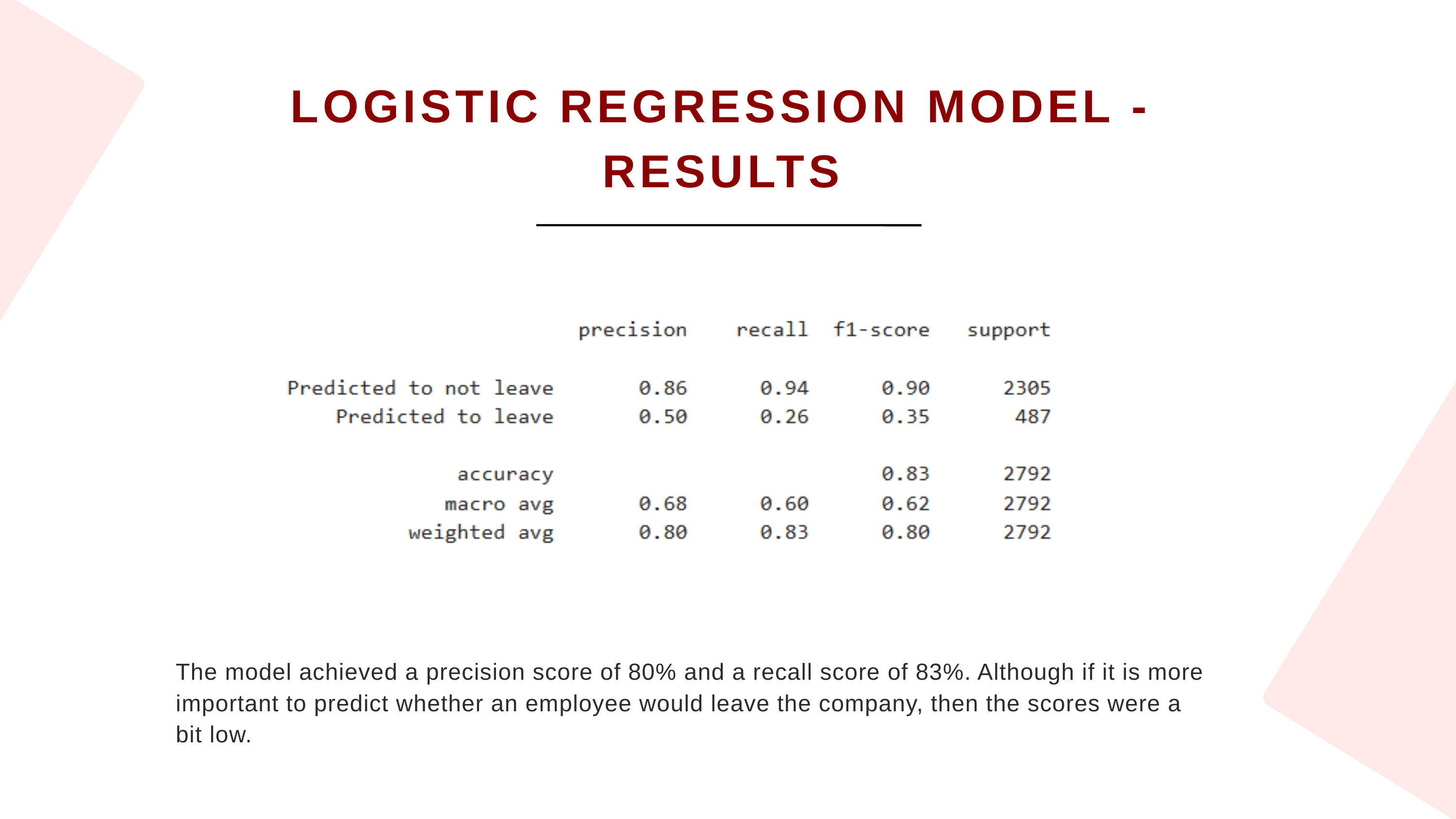

LOGISTIC REGRESSION MODEL - RESULTS

The model achieved a precision score of 80% and a recall score of 83%. Although if it is more important to predict whether an employee would leave the company, then the scores were a bit low.